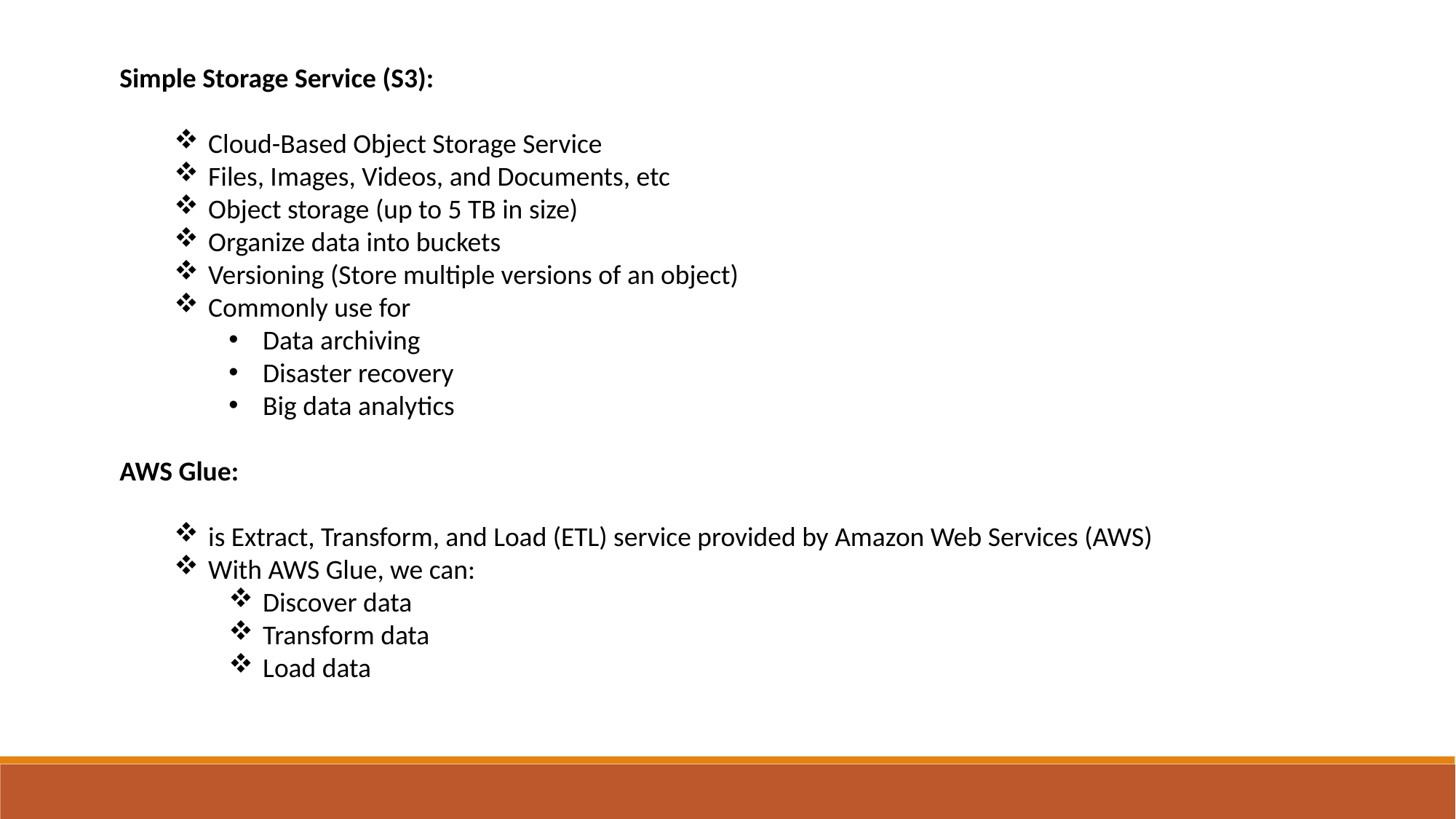

Simple Storage Service (S3):

Cloud-Based Object Storage Service
Files, Images, Videos, and Documents, etc
Object storage (up to 5 TB in size)
Organize data into buckets
Versioning (Store multiple versions of an object)
Commonly use for
Data archiving
Disaster recovery
Big data analytics

AWS Glue:

is Extract, Transform, and Load (ETL) service provided by Amazon Web Services (AWS)
With AWS Glue, we can:
Discover data
Transform data
Load data